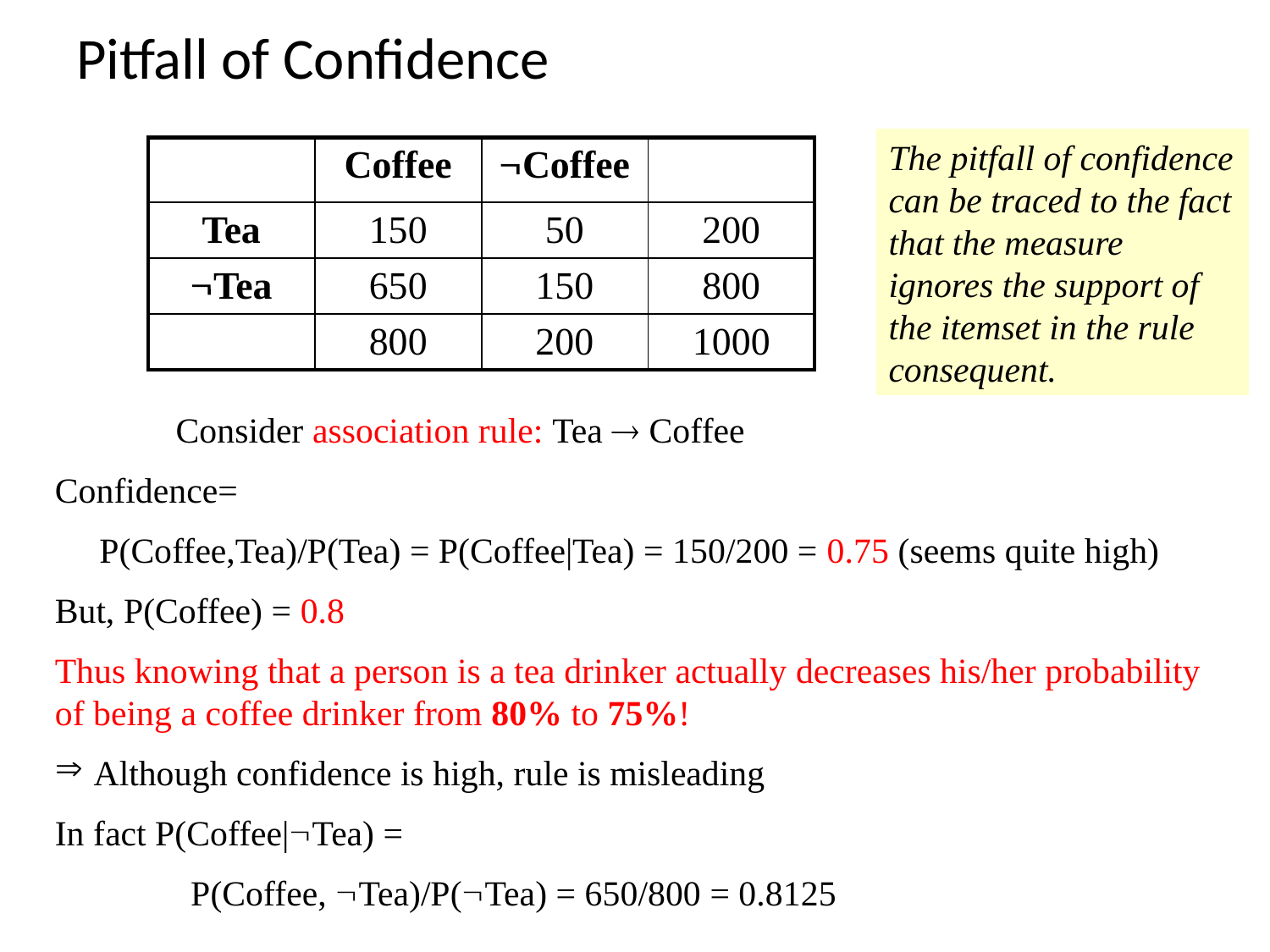

# Pitfall of Confidence
The pitfall of confidence can be traced to the fact that the measure ignores the support of the itemset in the rule consequent.
|  | Coffee | ¬Coffee |  |
| --- | --- | --- | --- |
| Tea | 150 | 50 | 200 |
| ¬Tea | 650 | 150 | 800 |
|  | 800 | 200 | 1000 |
           Consider association rule: Tea → Coffee
Confidence=
     P(Coffee,Tea)/P(Tea) = P(Coffee|Tea) = 150/200 = 0.75 (seems quite high)
But, P(Coffee) = 0.8
Thus knowing that a person is a tea drinker actually decreases his/her probability of being a coffee drinker from 80% to 75%!
 Although confidence is high, rule is misleading
In fact P(Coffee|¬Tea) =
	 P(Coffee, ¬Tea)/P(¬Tea) = 650/800 = 0.8125